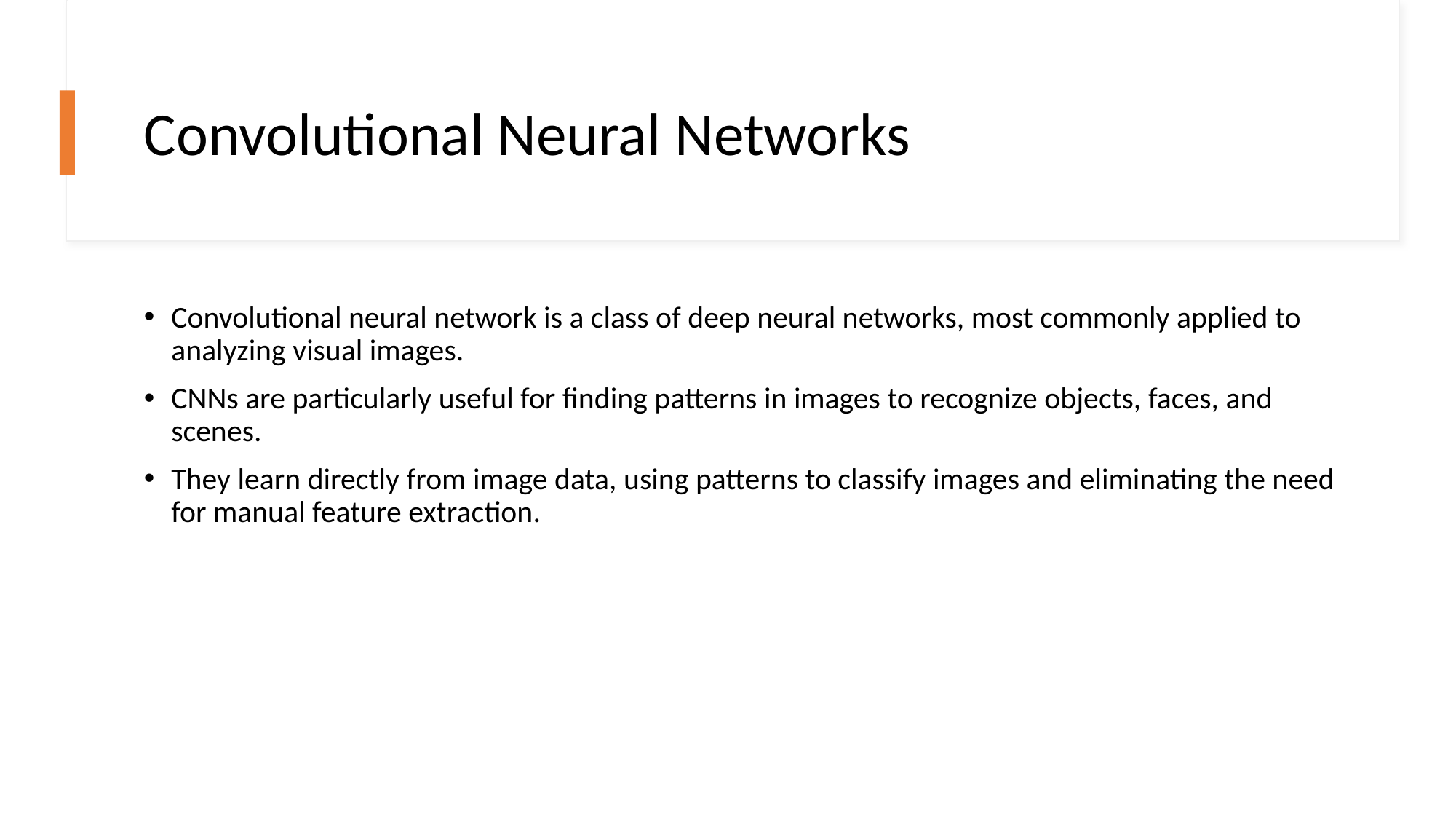

# Convolutional Neural Networks

Convolutional neural network is a class of deep neural networks, most commonly applied to analyzing visual images.
CNNs are particularly useful for finding patterns in images to recognize objects, faces, and scenes.
They learn directly from image data, using patterns to classify images and eliminating the need for manual feature extraction.